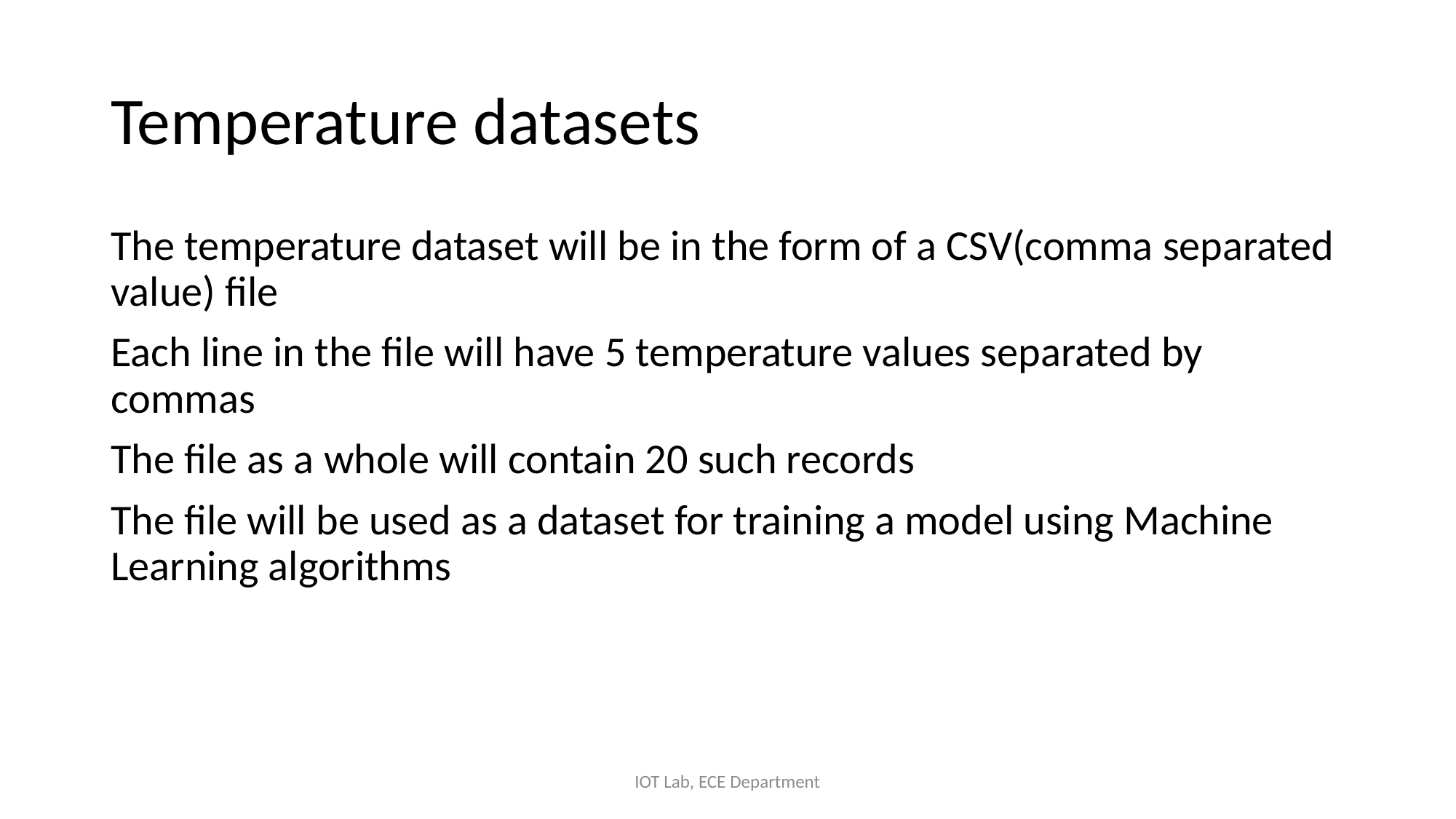

# Temperature datasets
The temperature dataset will be in the form of a CSV(comma separated value) file
Each line in the file will have 5 temperature values separated by commas
The file as a whole will contain 20 such records
The file will be used as a dataset for training a model using Machine Learning algorithms

IOT Lab, ECE Department